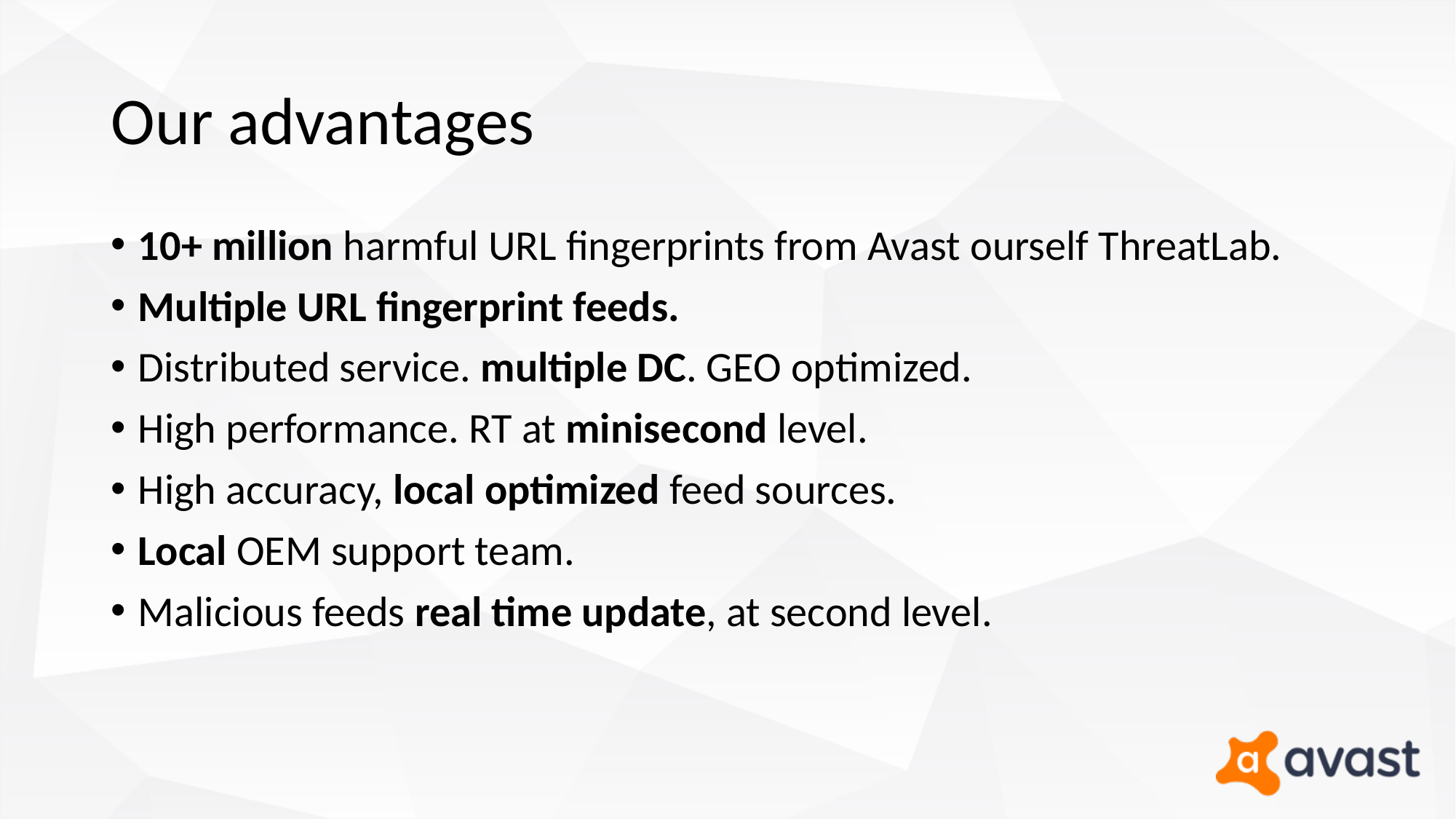

# Our advantages
10+ million harmful URL fingerprints from Avast ourself ThreatLab.
Multiple URL fingerprint feeds.
Distributed service. multiple DC. GEO optimized.
High performance. RT at minisecond level.
High accuracy, local optimized feed sources.
Local OEM support team.
Malicious feeds real time update, at second level.